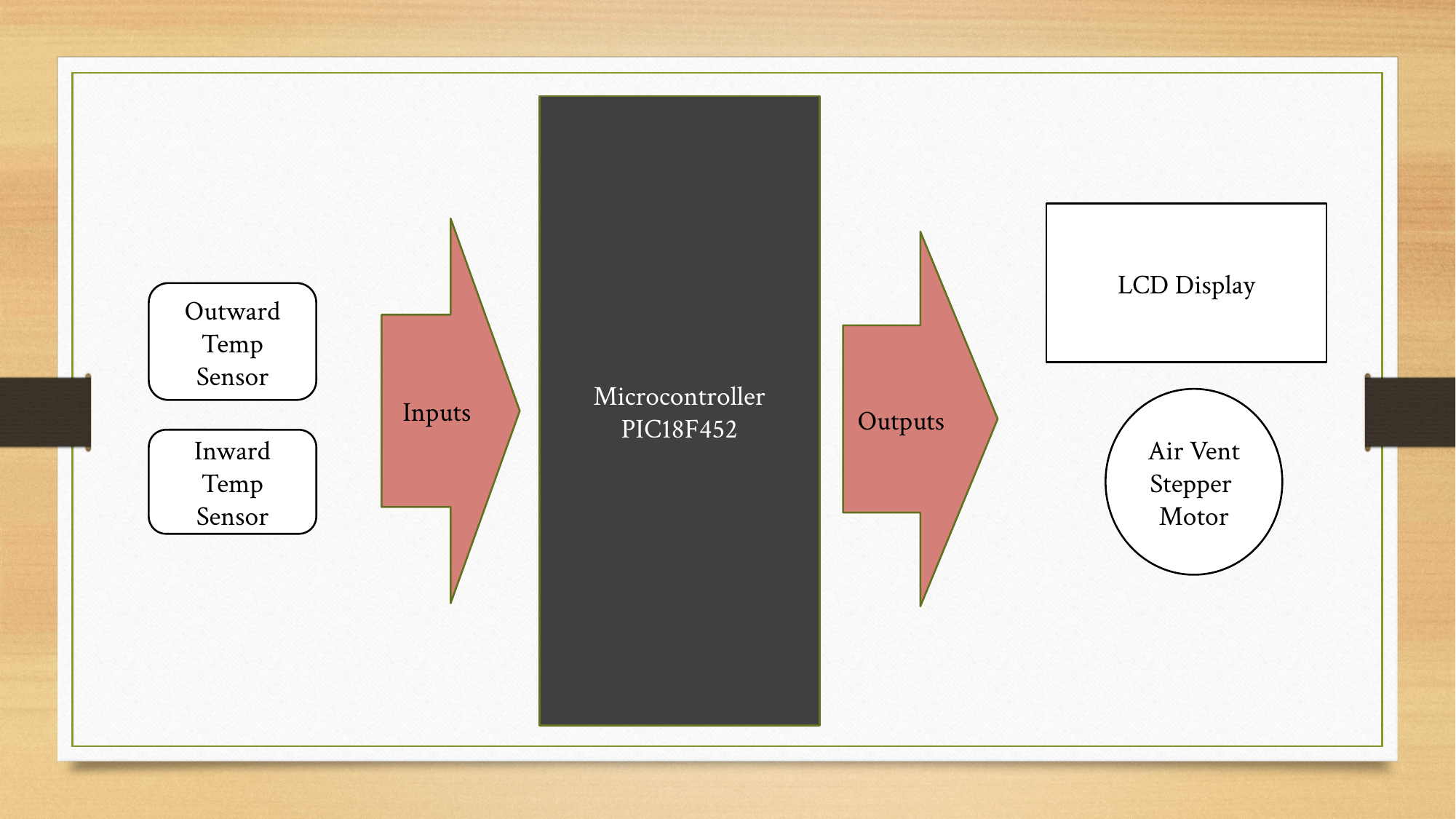

Microcontroller
PIC18F452
LCD Display

Outputs
Outward Temp Sensor
Inputs
Air Vent Stepper
Motor
Inward Temp Sensor